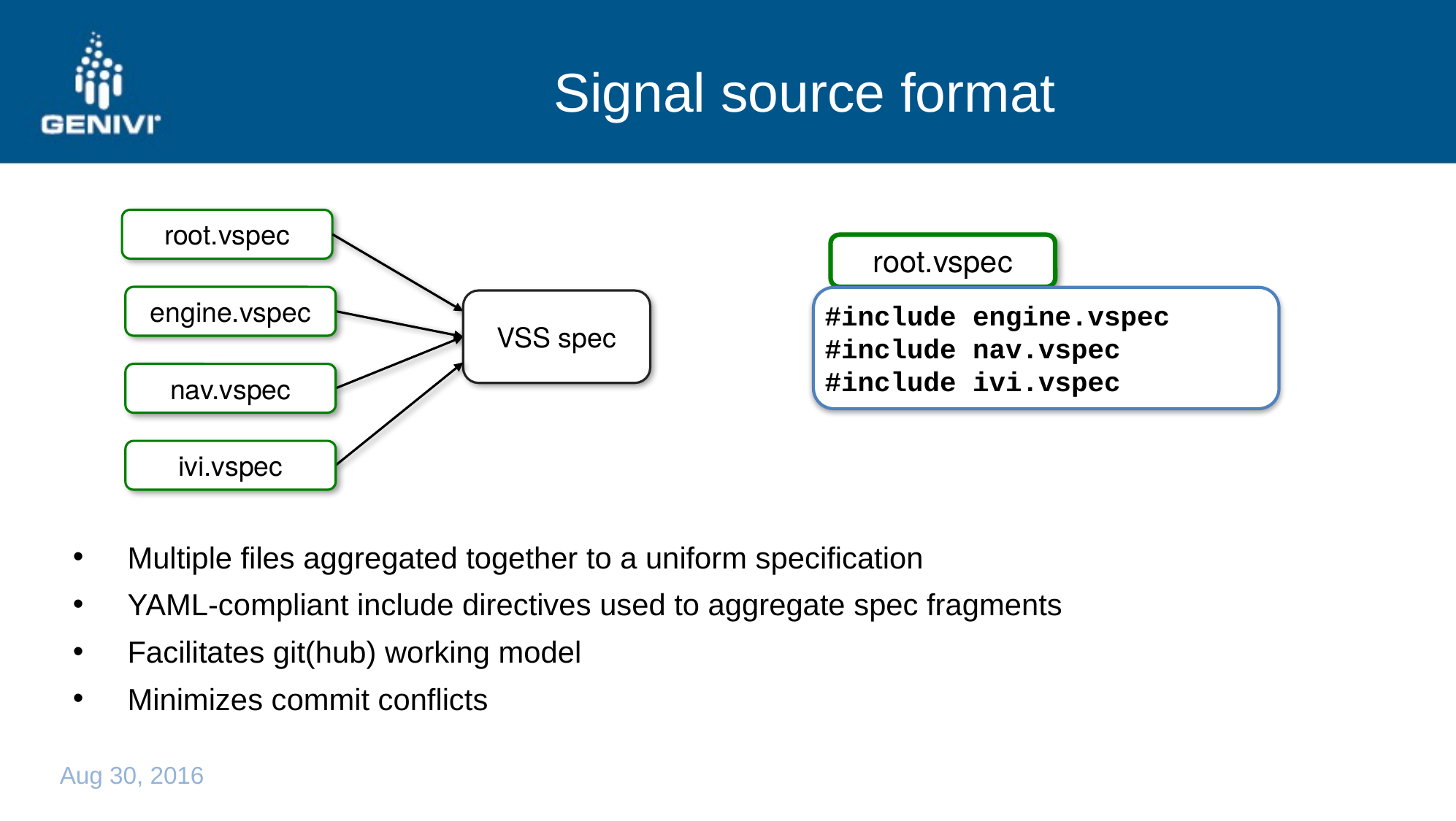

# Signal source format
root.vspec
root.vspec
engine.vspec
#include engine.vspec
#include nav.vspec
#include ivi.vspec
VSS spec
nav.vspec
ivi.vspec
Multiple files aggregated together to a uniform specification
YAML-compliant include directives used to aggregate spec fragments
Facilitates git(hub) working model
Minimizes commit conflicts